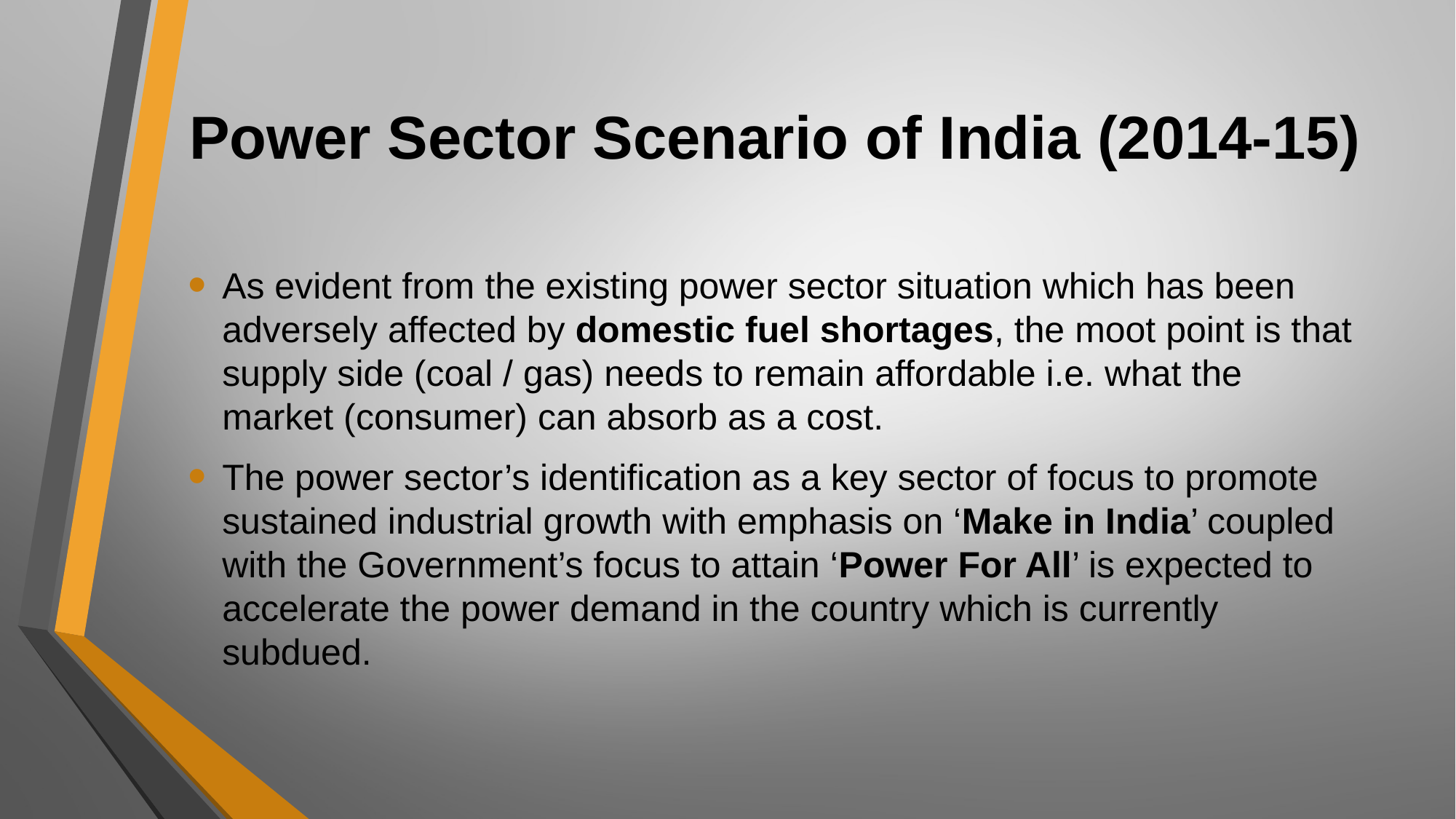

# Power Sector Scenario of India (2014-15)
As evident from the existing power sector situation which has been adversely affected by domestic fuel shortages, the moot point is that supply side (coal / gas) needs to remain affordable i.e. what the market (consumer) can absorb as a cost.
The power sector’s identification as a key sector of focus to promote sustained industrial growth with emphasis on ‘Make in India’ coupled with the Government’s focus to attain ‘Power For All’ is expected to accelerate the power demand in the country which is currently subdued.